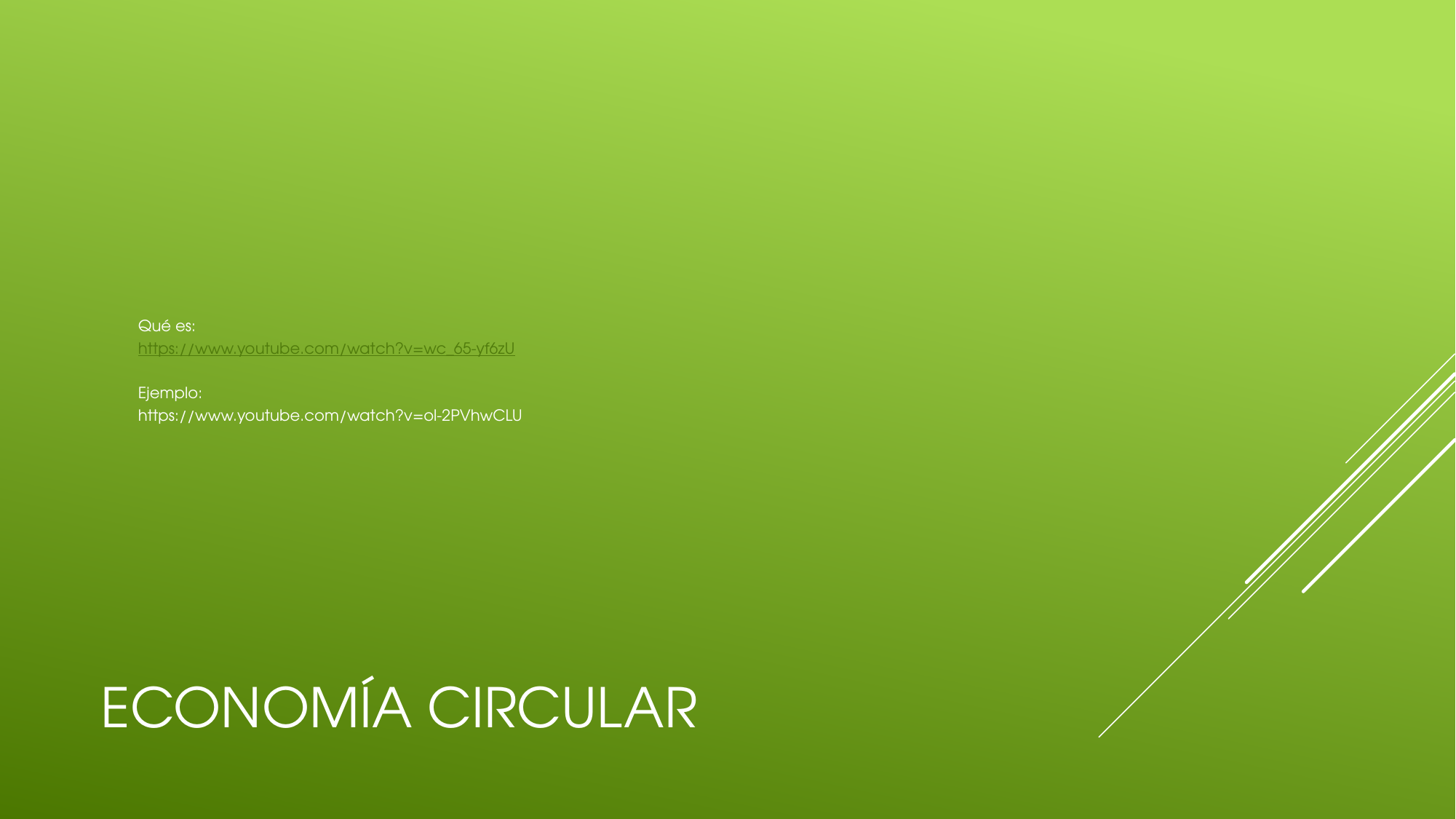

Qué es:
https://www.youtube.com/watch?v=wc_65-yf6zU

Ejemplo:
https://www.youtube.com/watch?v=ol-2PVhwCLU

# Economía circular